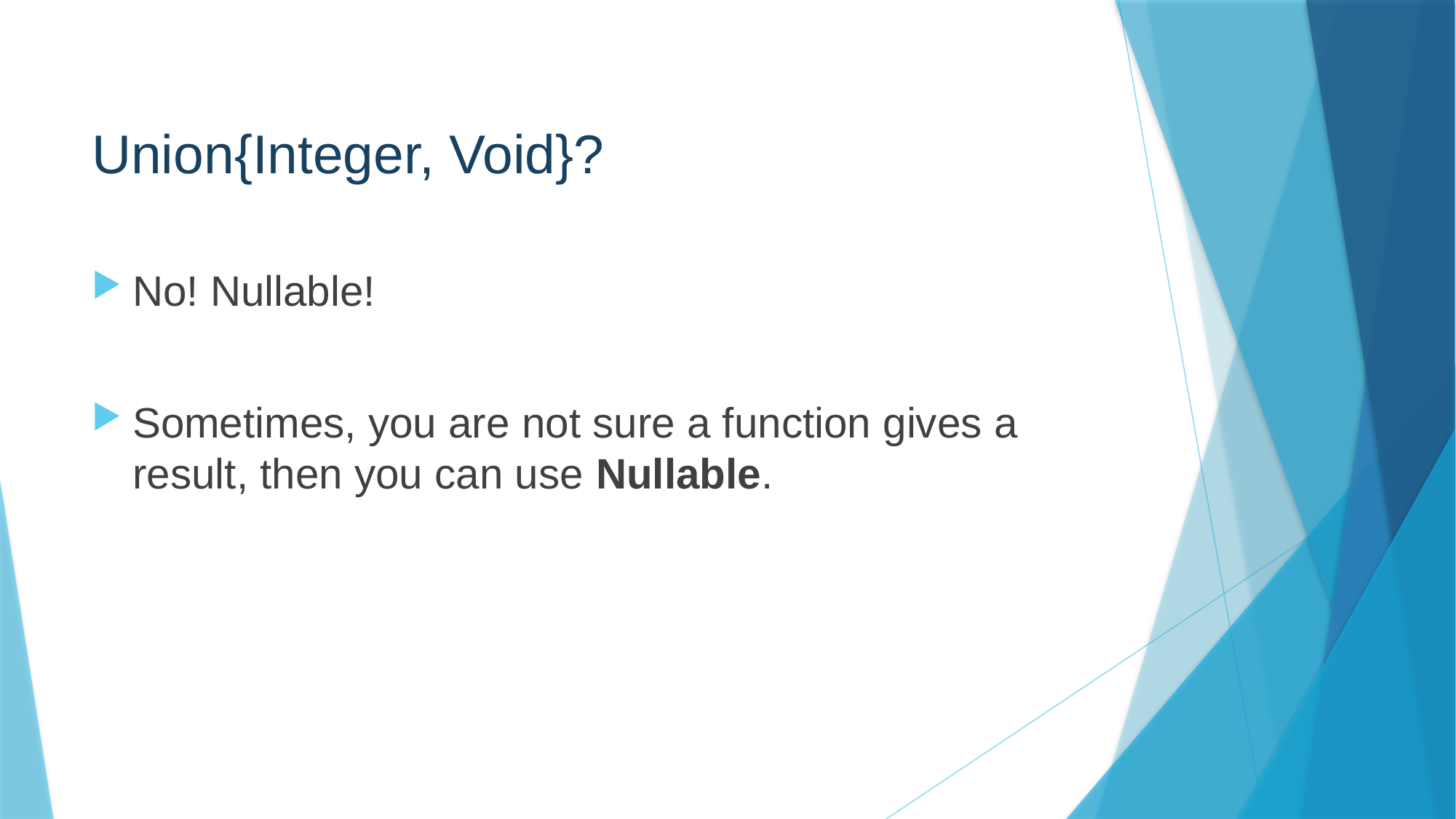

# Union{Integer, Void}?
No! Nullable!

Sometimes, you are not sure a function gives a result, then you can use Nullable.